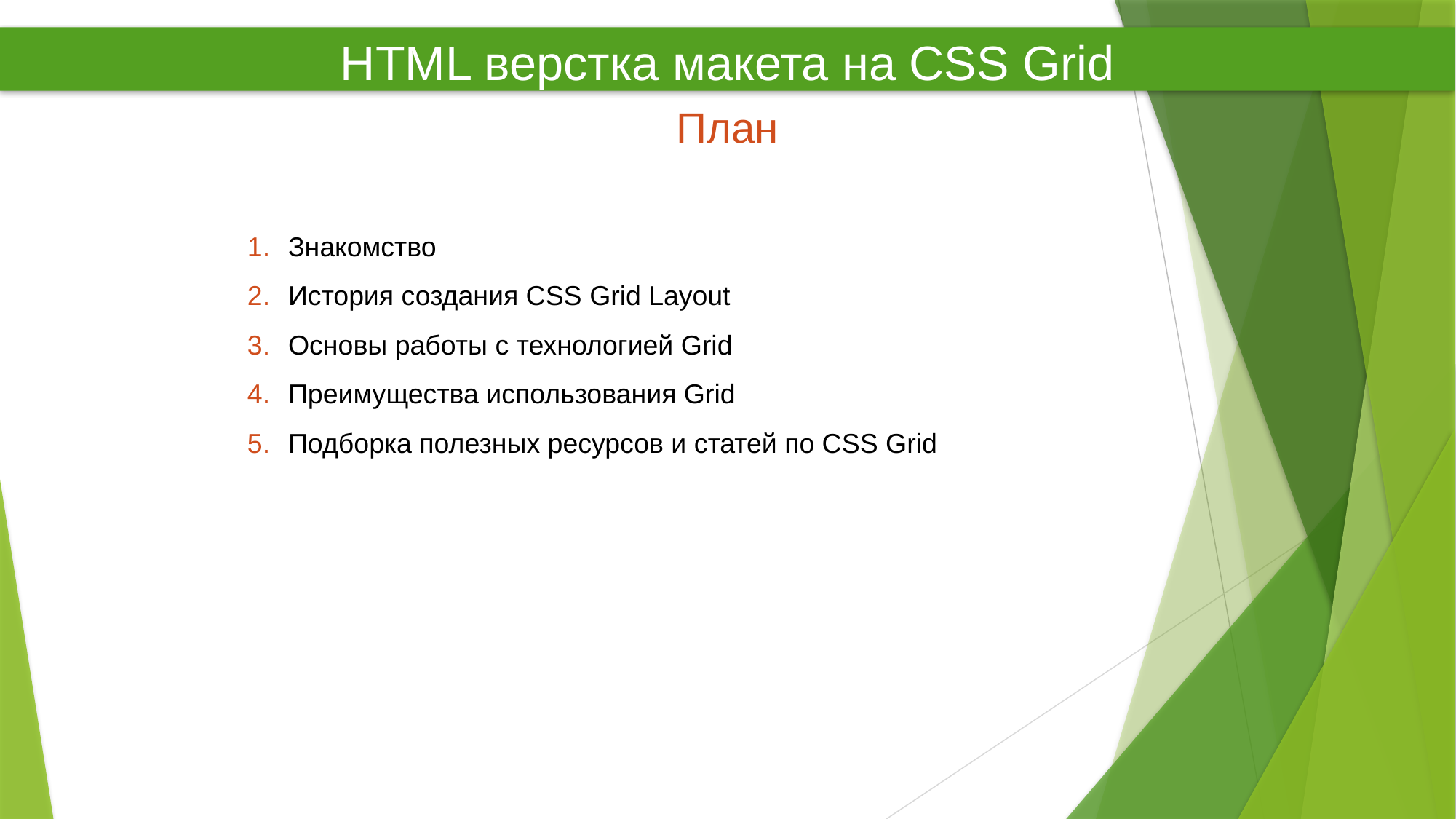

HTML верстка макета на CSS Grid
План

Знакомство
История создания CSS Grid Layout
Основы работы с технологией Grid
Преимущества использования Grid
Подборка полезных ресурсов и статей по CSS Grid